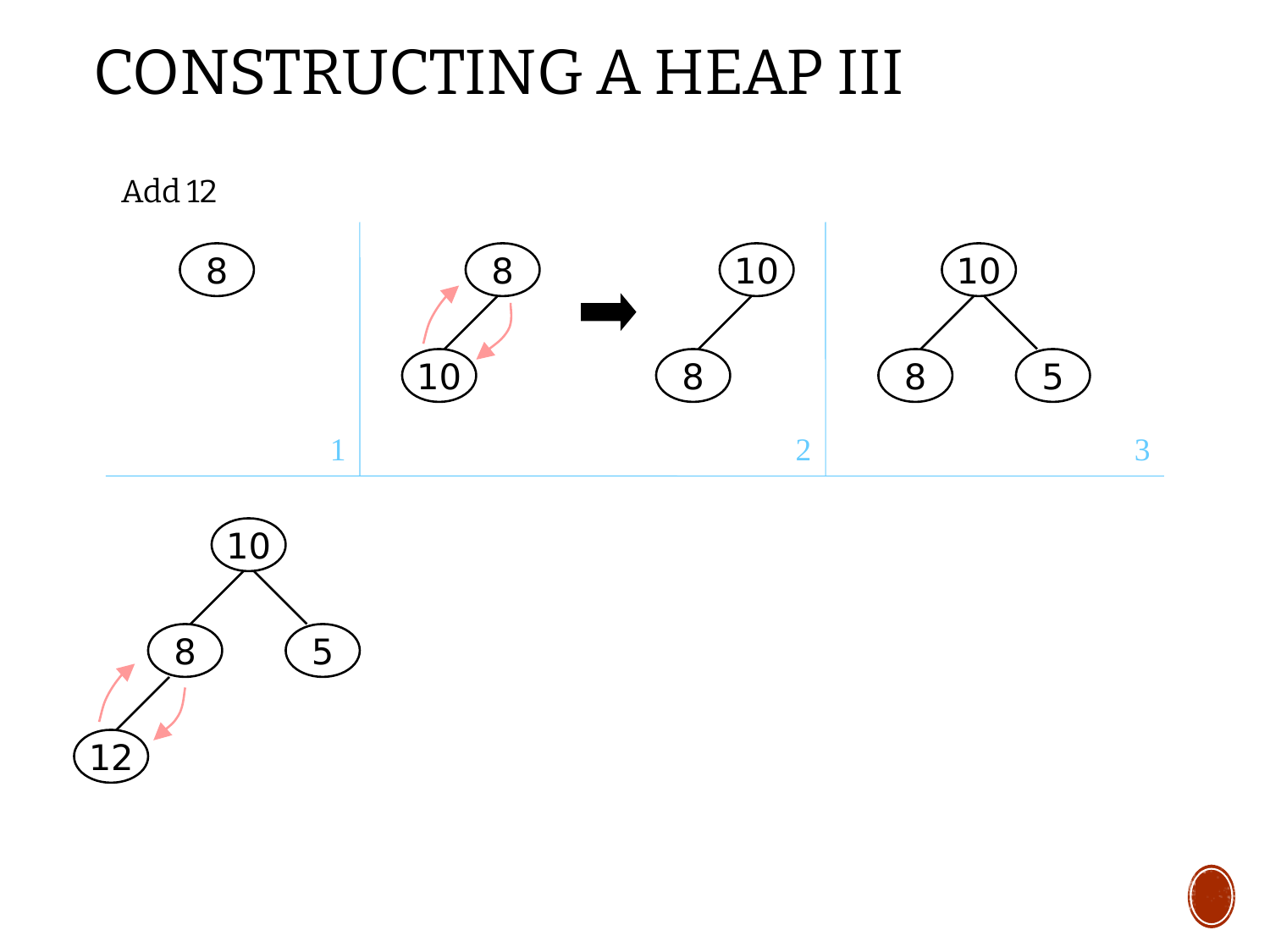

# Constructing a heap III
Add 12

8
8

10
10

8
10

8
5

1
2
3

10

8
5

12